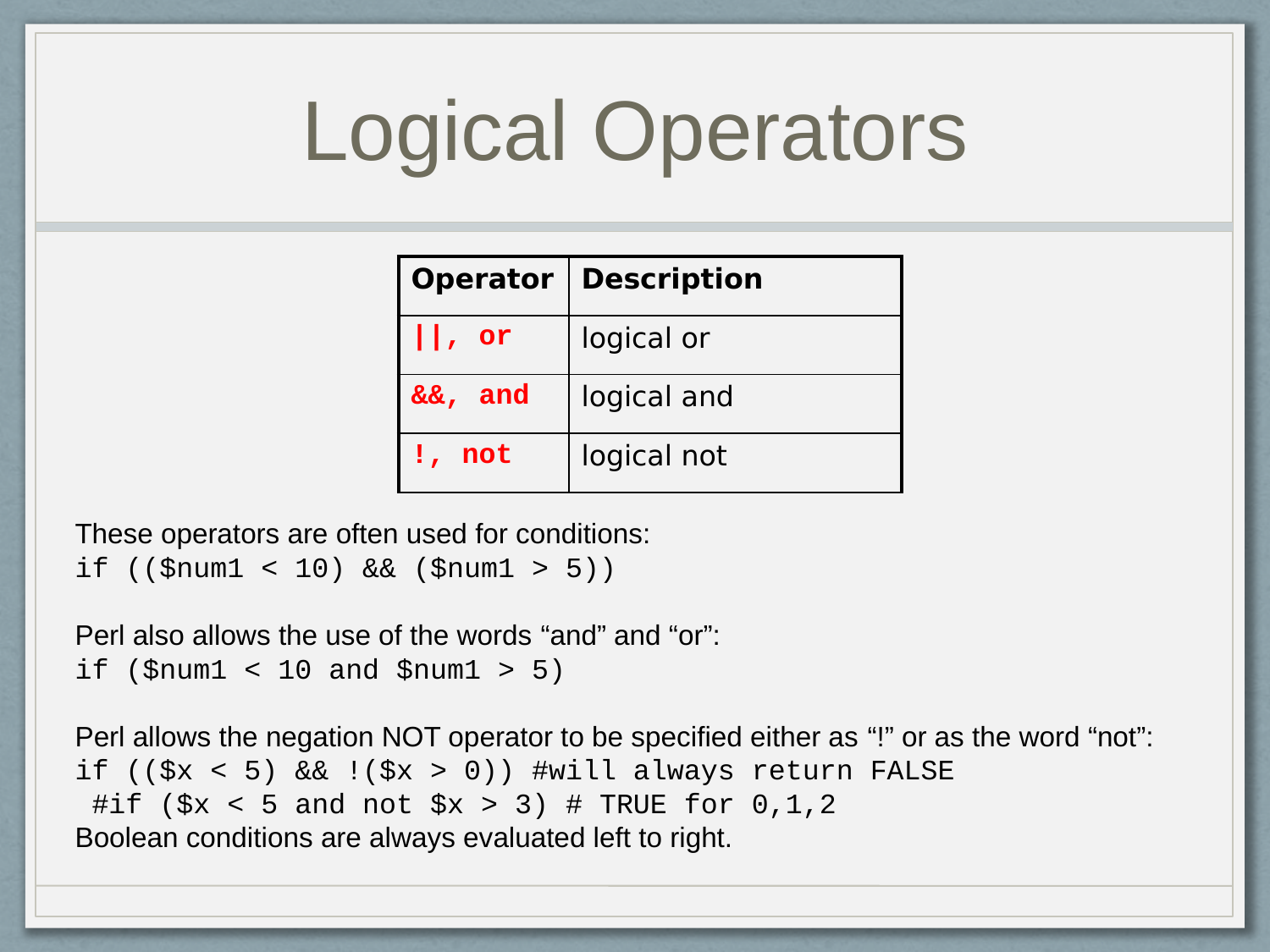

# Logical Operators
| Operator | Description |
| --- | --- |
| ||, or | logical or |
| &&, and | logical and |
| !, not | logical not |
These operators are often used for conditions:
if (($num1 < 10) && ($num1 > 5))

Perl also allows the use of the words “and” and “or”:
if ($num1 < 10 and $num1 > 5)

Perl allows the negation NOT operator to be specified either as “!” or as the word “not”:
if (($x < 5) && !($x > 0)) #will always return FALSE
 #if ($x < 5 and not $x > 3) # TRUE for 0,1,2
Boolean conditions are always evaluated left to right.